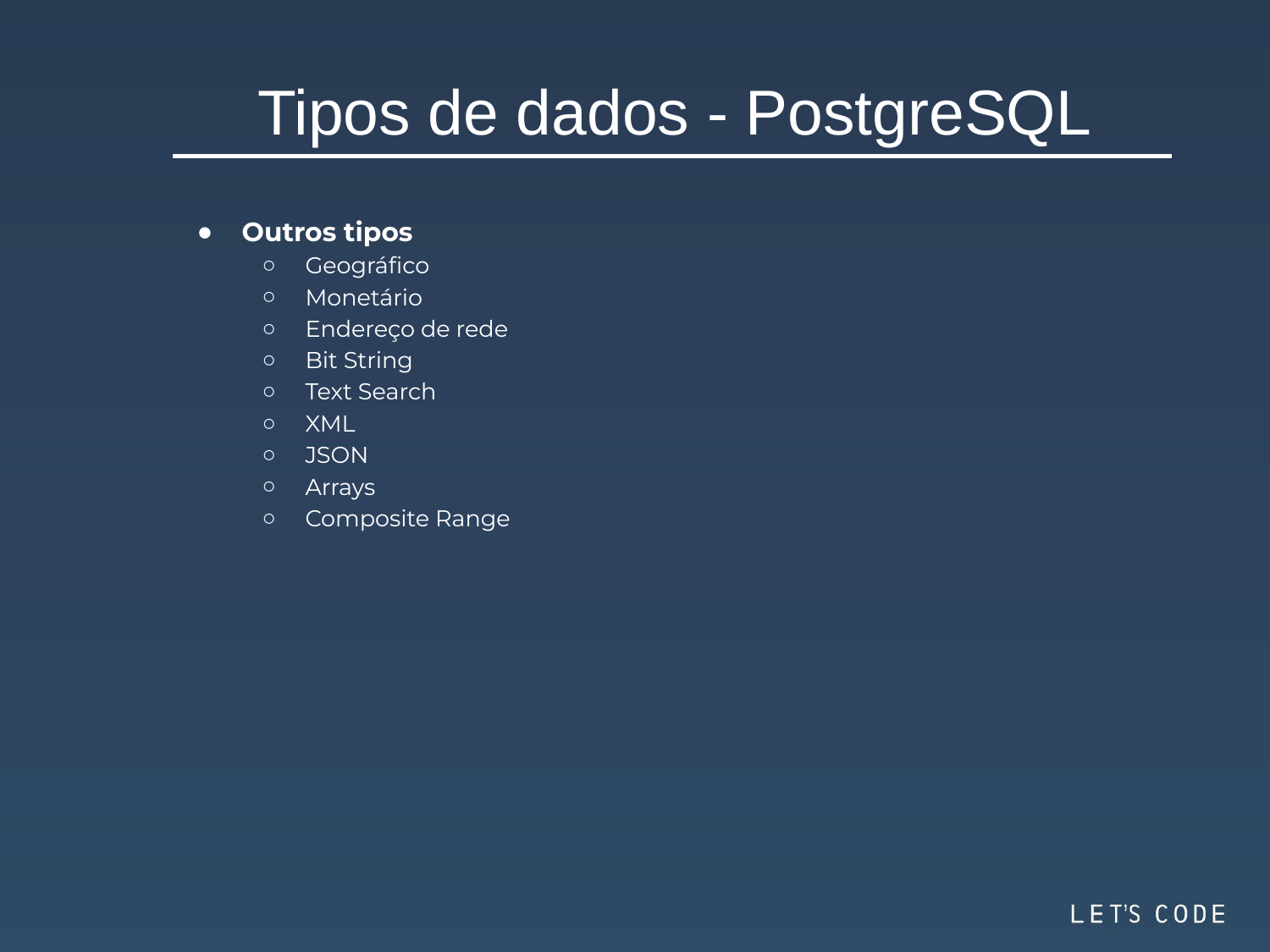

Tipos de dados - PostgreSQL
Outros tipos
Geográfico
Monetário
Endereço de rede
Bit String
Text Search
XML
JSON
Arrays
Composite Range